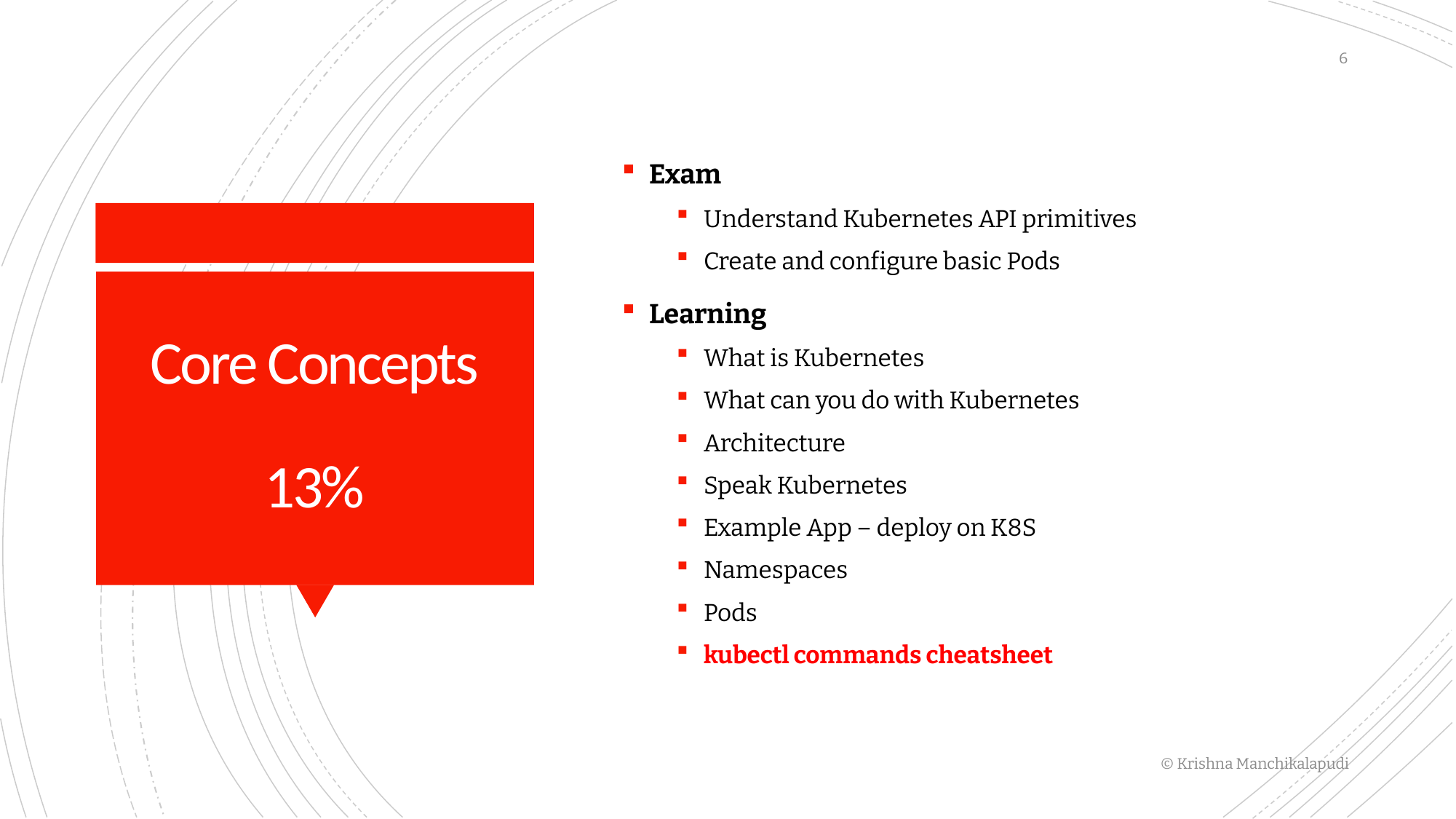

6
Exam
Understand Kubernetes API primitives
Create and configure basic Pods
Learning
What is Kubernetes
What can you do with Kubernetes
Architecture
Speak Kubernetes
Example App – deploy on K8S
Namespaces
Pods
kubectl commands cheatsheet
# Core Concepts 13%
© Krishna Manchikalapudi